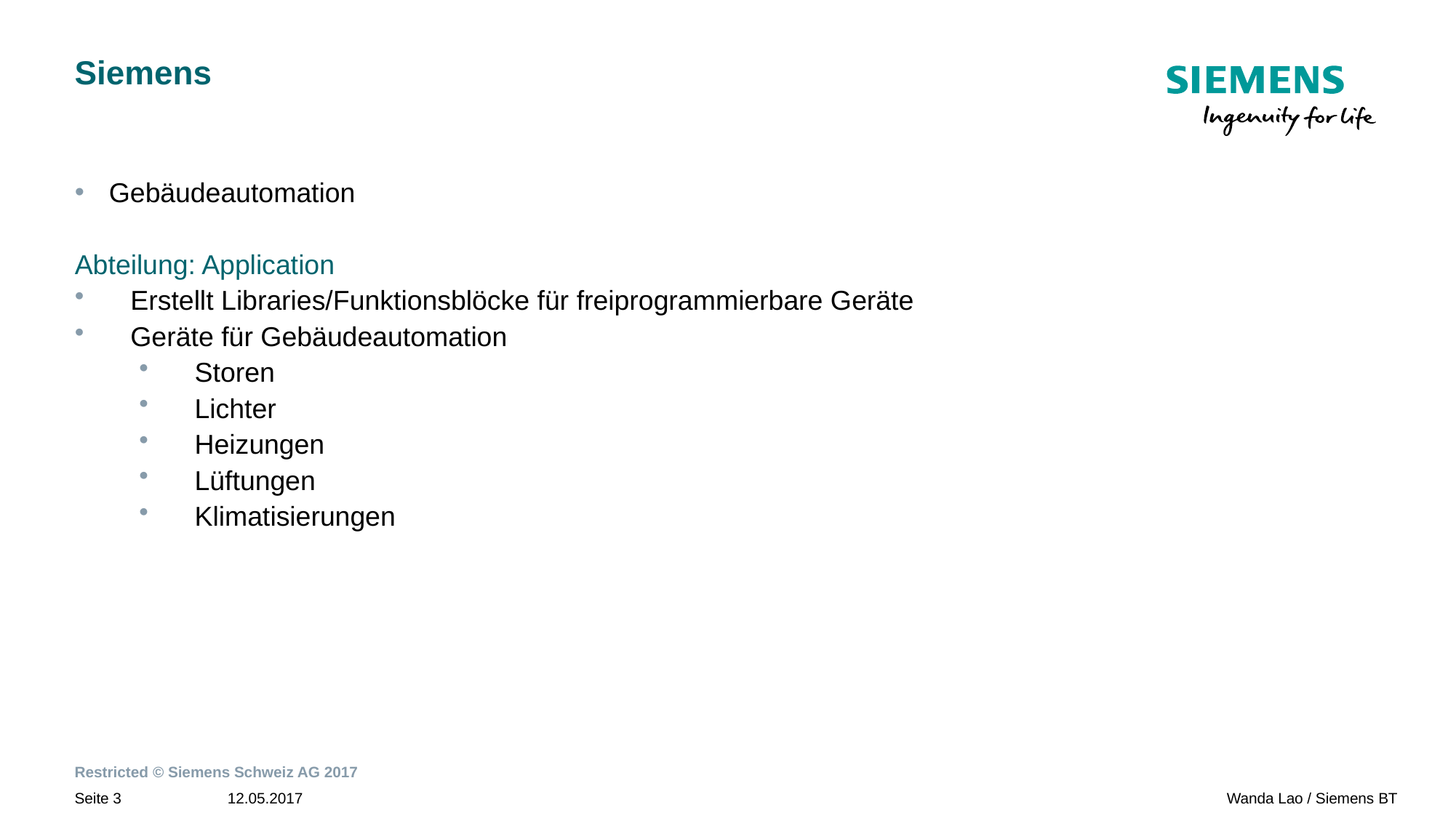

# Siemens
Gebäudeautomation

Abteilung: Application
Erstellt Libraries/Funktionsblöcke für freiprogrammierbare Geräte
Geräte für Gebäudeautomation
Storen
Lichter
Heizungen
Lüftungen
Klimatisierungen